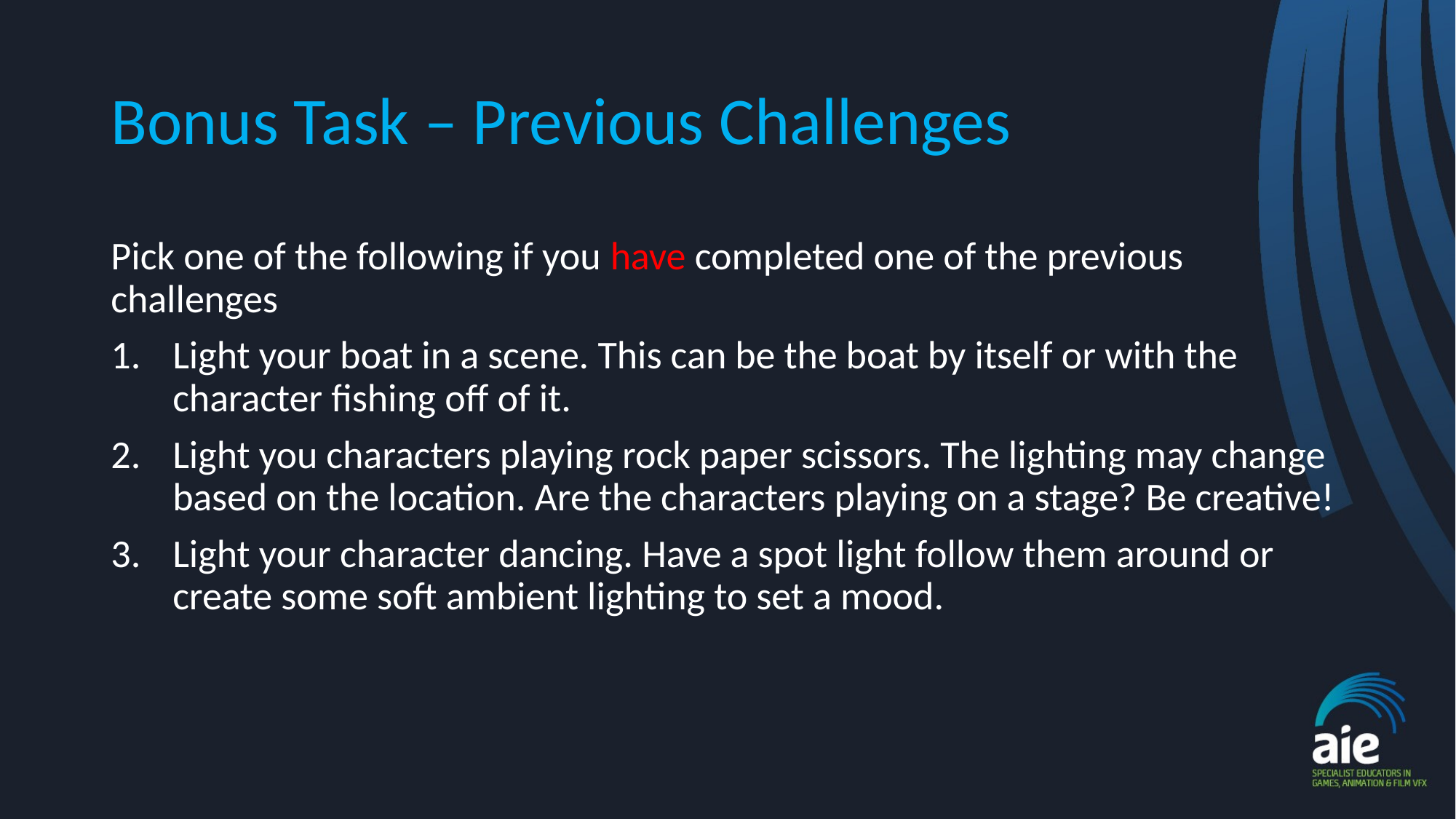

# Bonus Task – Previous Challenges
Pick one of the following if you have completed one of the previous challenges
Light your boat in a scene. This can be the boat by itself or with the character fishing off of it.
Light you characters playing rock paper scissors. The lighting may change based on the location. Are the characters playing on a stage? Be creative!
Light your character dancing. Have a spot light follow them around or create some soft ambient lighting to set a mood.